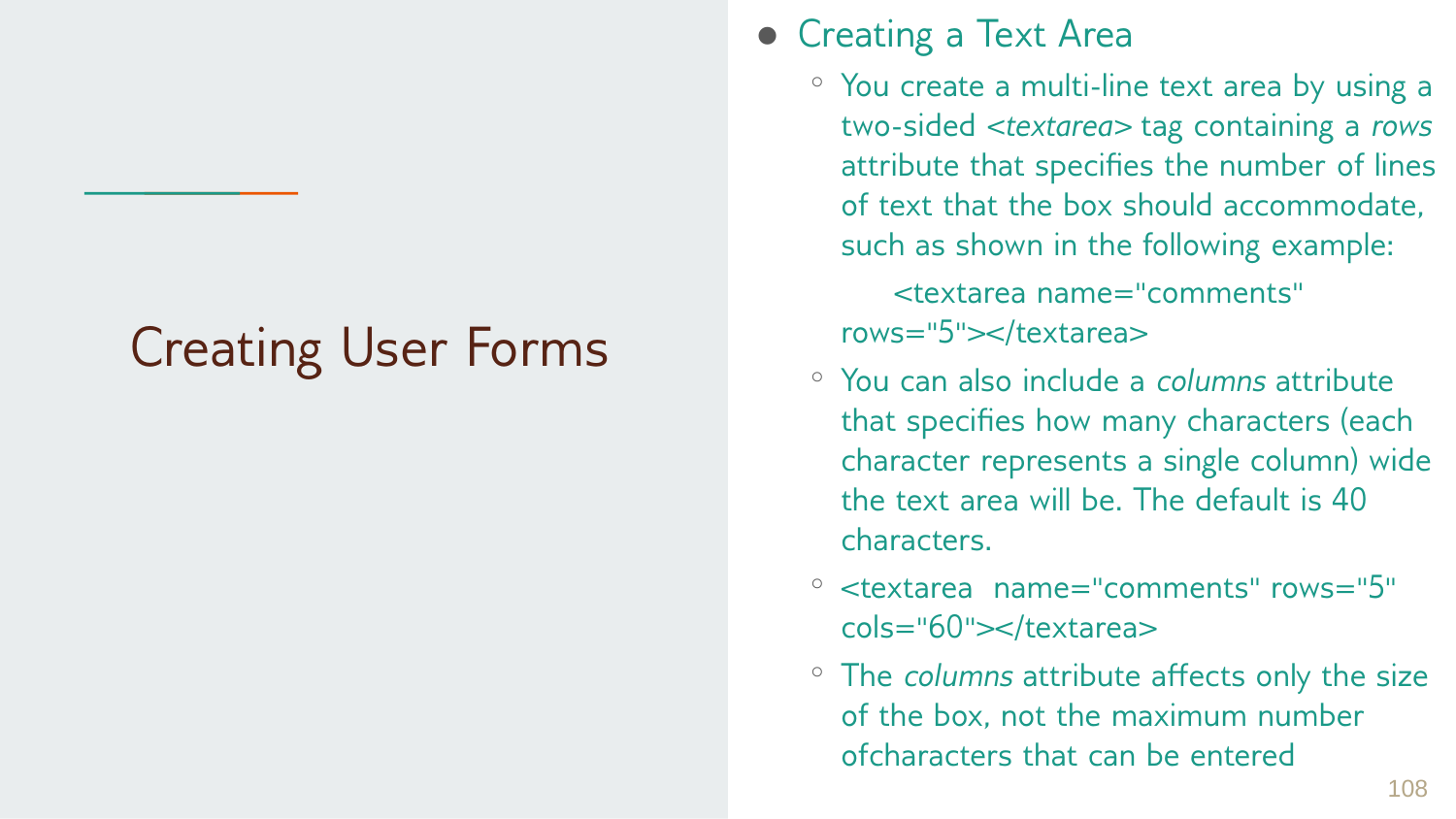

Creating a Text Area
You create a multi-line text area by using a two-sided <textarea> tag containing a rows attribute that specifies the number of lines of text that the box should accommodate, such as shown in the following example:
         <textarea name="comments" rows="5"></textarea>
You can also include a columns attribute that specifies how many characters (each character represents a single column) wide the text area will be. The default is 40 characters.
<textarea  name="comments" rows="5" cols="60"></textarea>
The columns attribute affects only the size of the box, not the maximum number ofcharacters that can be entered
# Creating User Forms

 108